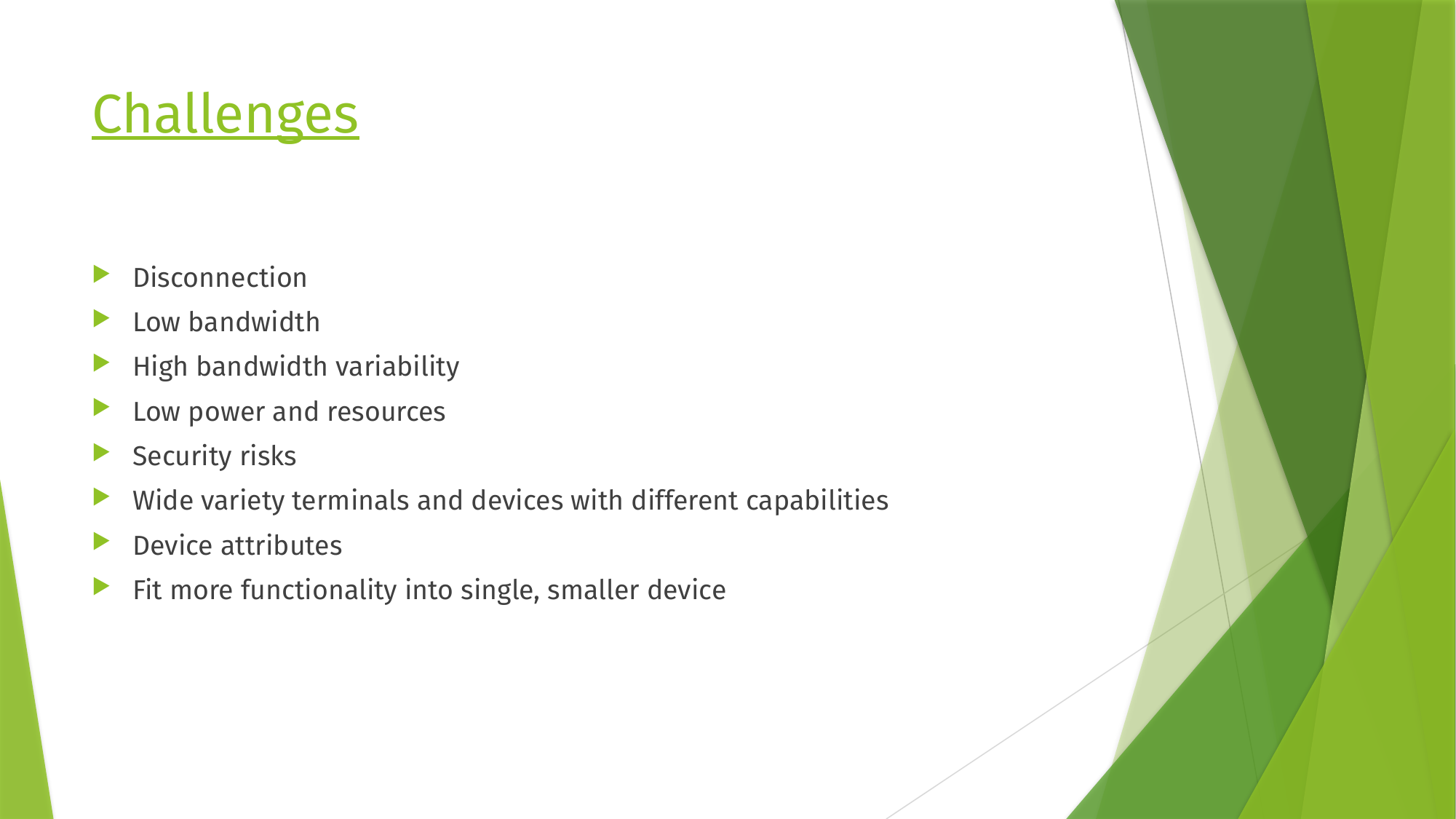

# Challenges
Disconnection
Low bandwidth
High bandwidth variability
Low power and resources
Security risks
Wide variety terminals and devices with different capabilities
Device attributes
Fit more functionality into single, smaller device